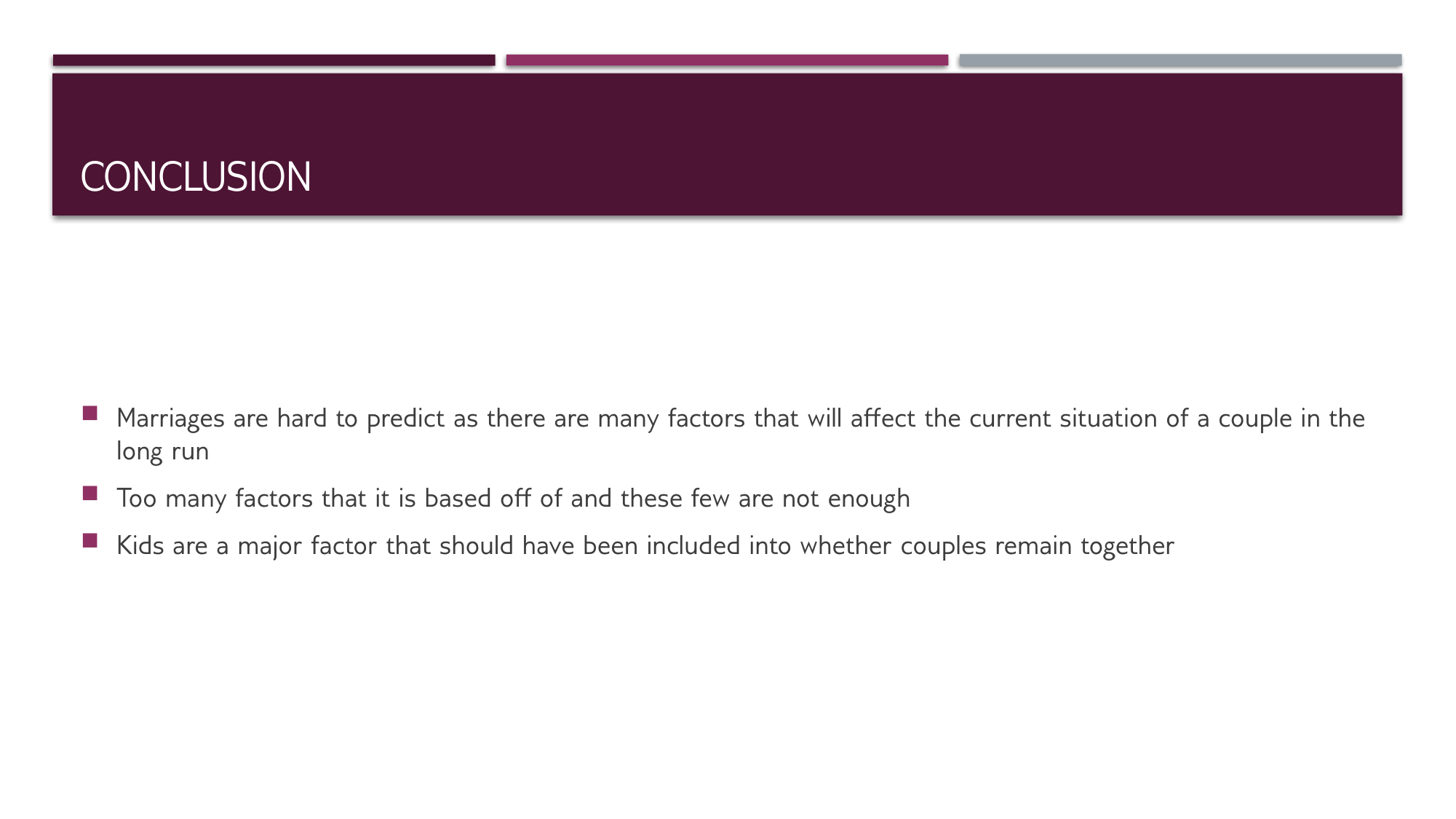

# Conclusion
Marriages are hard to predict as there are many factors that will affect the current situation of a couple in the long run
Too many factors that it is based off of and these few are not enough
Kids are a major factor that should have been included into whether couples remain together